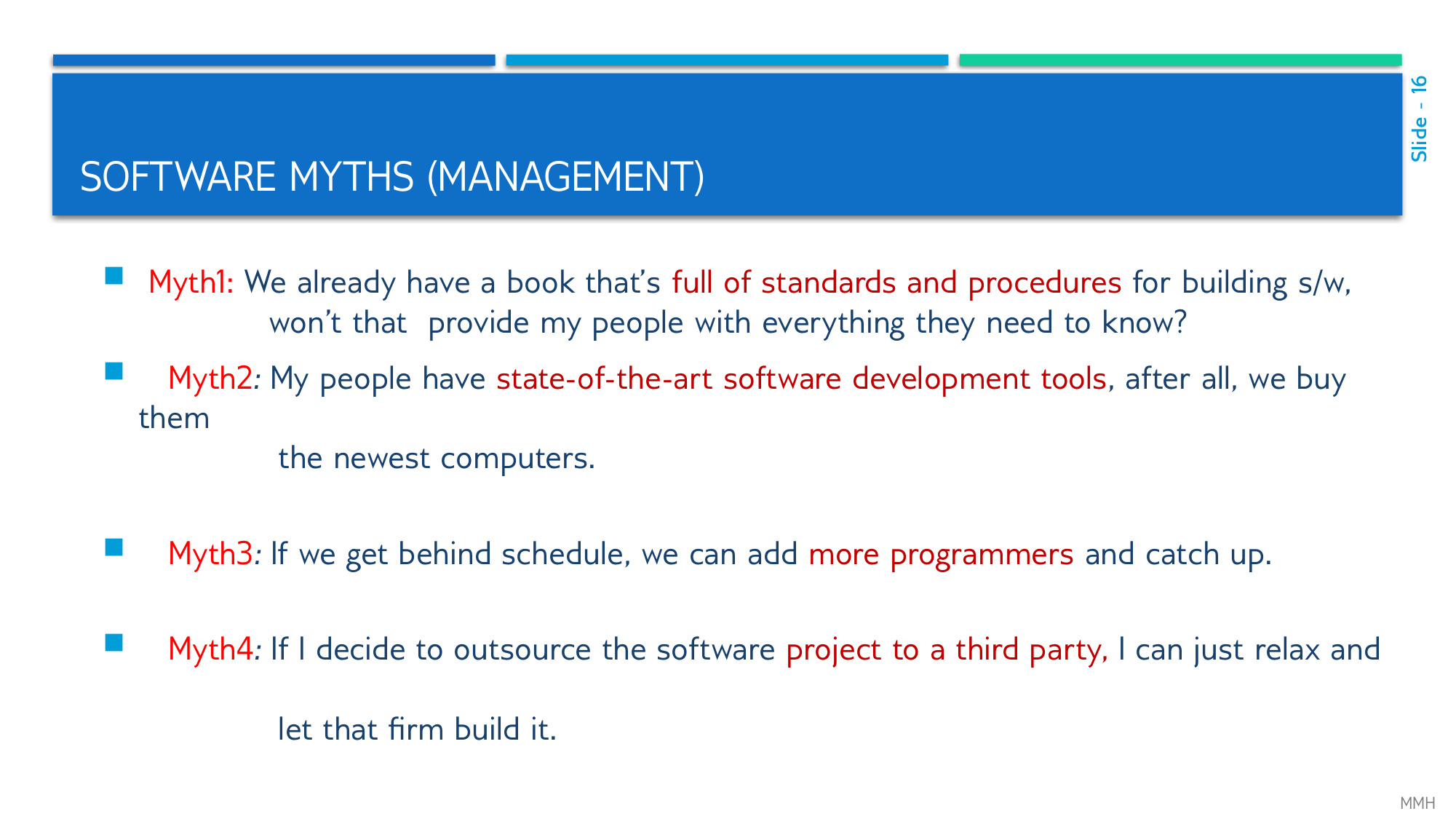

Slide - 16
# Software Myths (management)
 Myth1: We already have a book that’s full of standards and procedures for building s/w,
             won’t that  provide my people with everything they need to know?
   Myth2: My people have state-of-the-art software development tools, after all, we buy them
              the newest computers.
   Myth3: If we get behind schedule, we can add more programmers and catch up.
   Myth4: If I decide to outsource the software project to a third party, I can just relax and
              let that firm build it.

  MMH